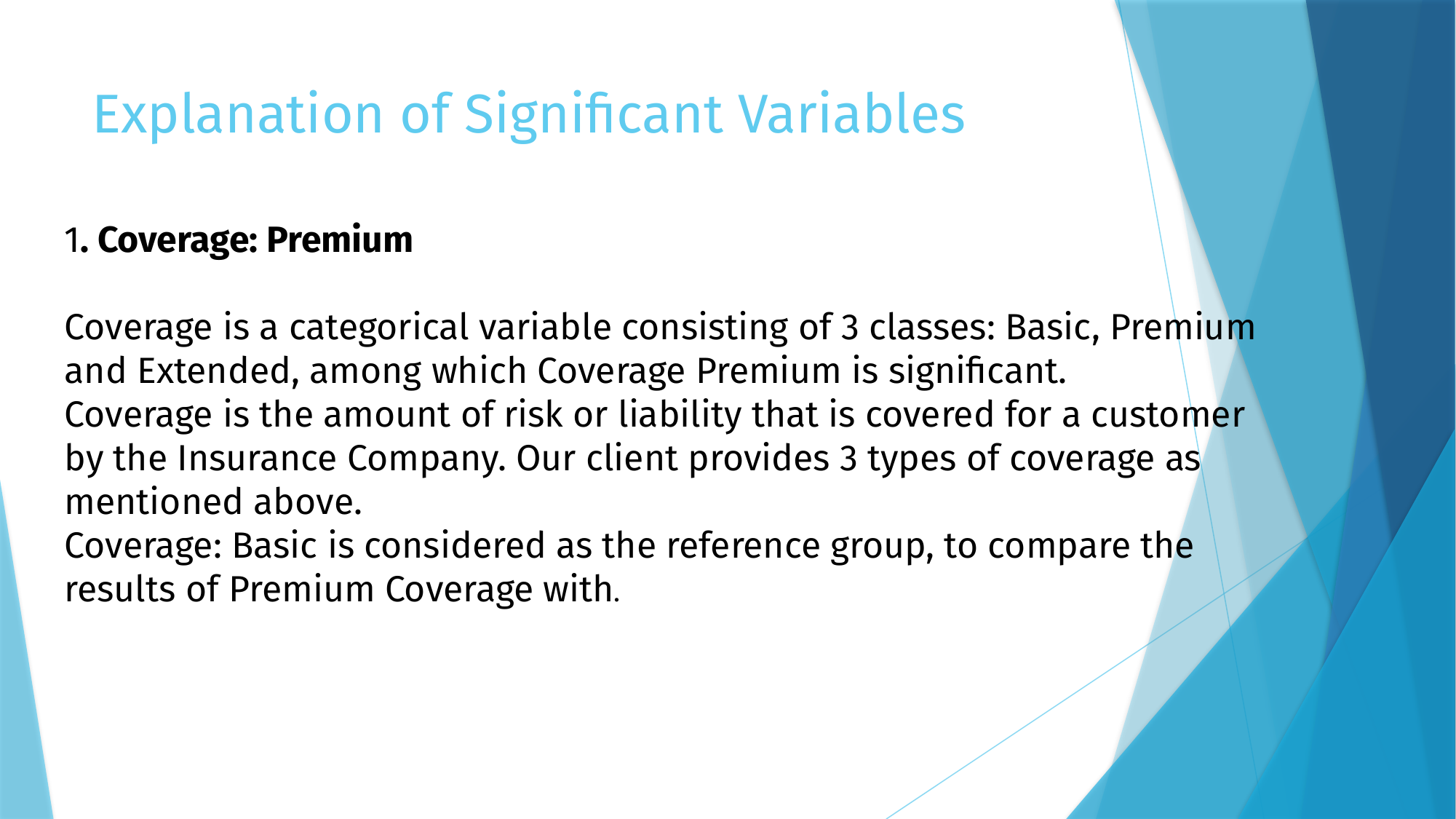

# Explanation of Significant Variables
1. Coverage: Premium

Coverage is a categorical variable consisting of 3 classes: Basic, Premium and Extended, among which Coverage Premium is significant.
Coverage is the amount of risk or liability that is covered for a customer by the Insurance Company. Our client provides 3 types of coverage as mentioned above.
Coverage: Basic is considered as the reference group, to compare the results of Premium Coverage with.